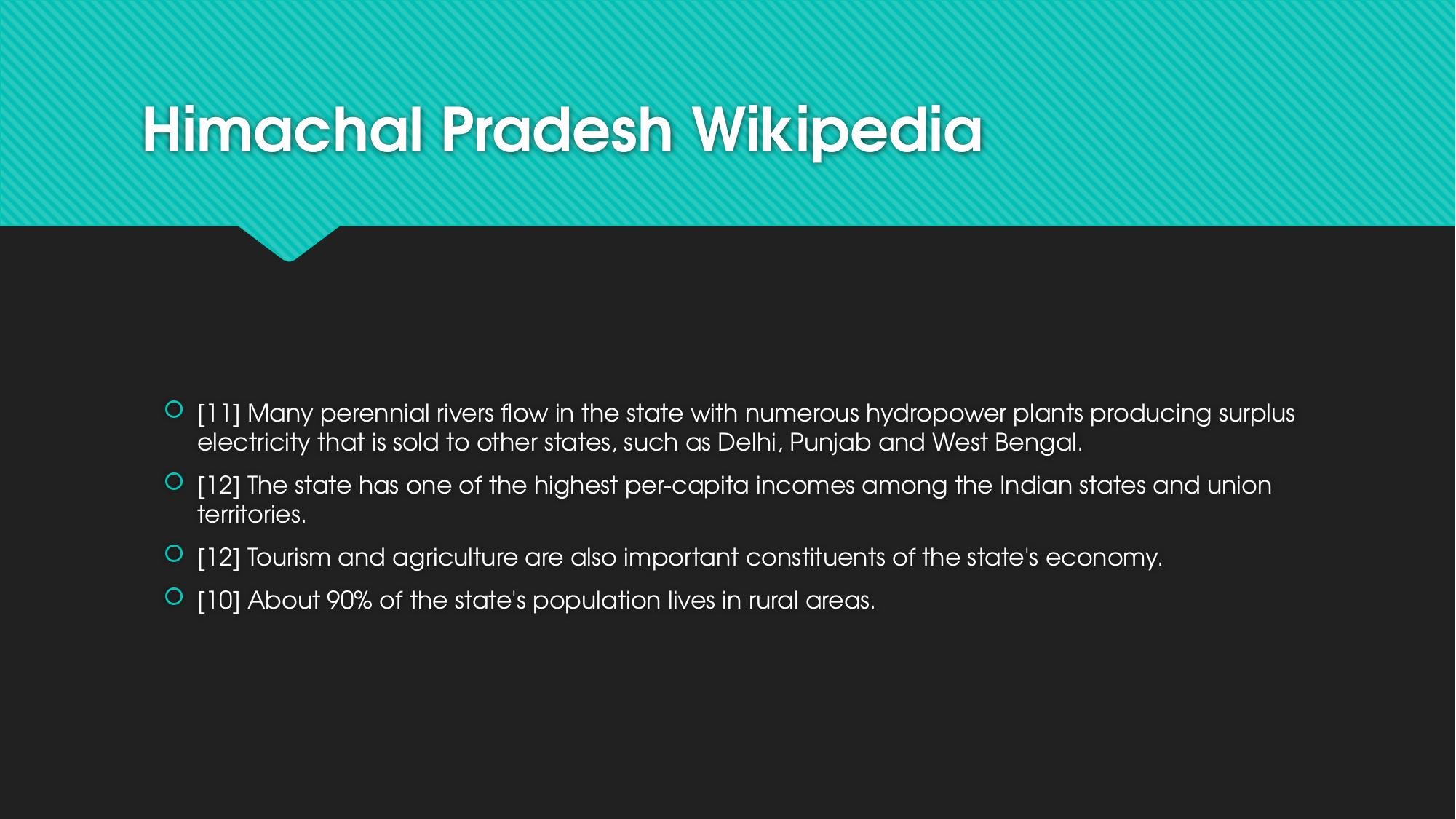

# Himachal Pradesh Wikipedia

[11] Many perennial rivers flow in the state with numerous hydropower plants producing surplus electricity that is sold to other states, such as Delhi, Punjab and West Bengal.
[12] The state has one of the highest per-capita incomes among the Indian states and union territories.
[12] Tourism and agriculture are also important constituents of the state's economy.
[10] About 90% of the state's population lives in rural areas.